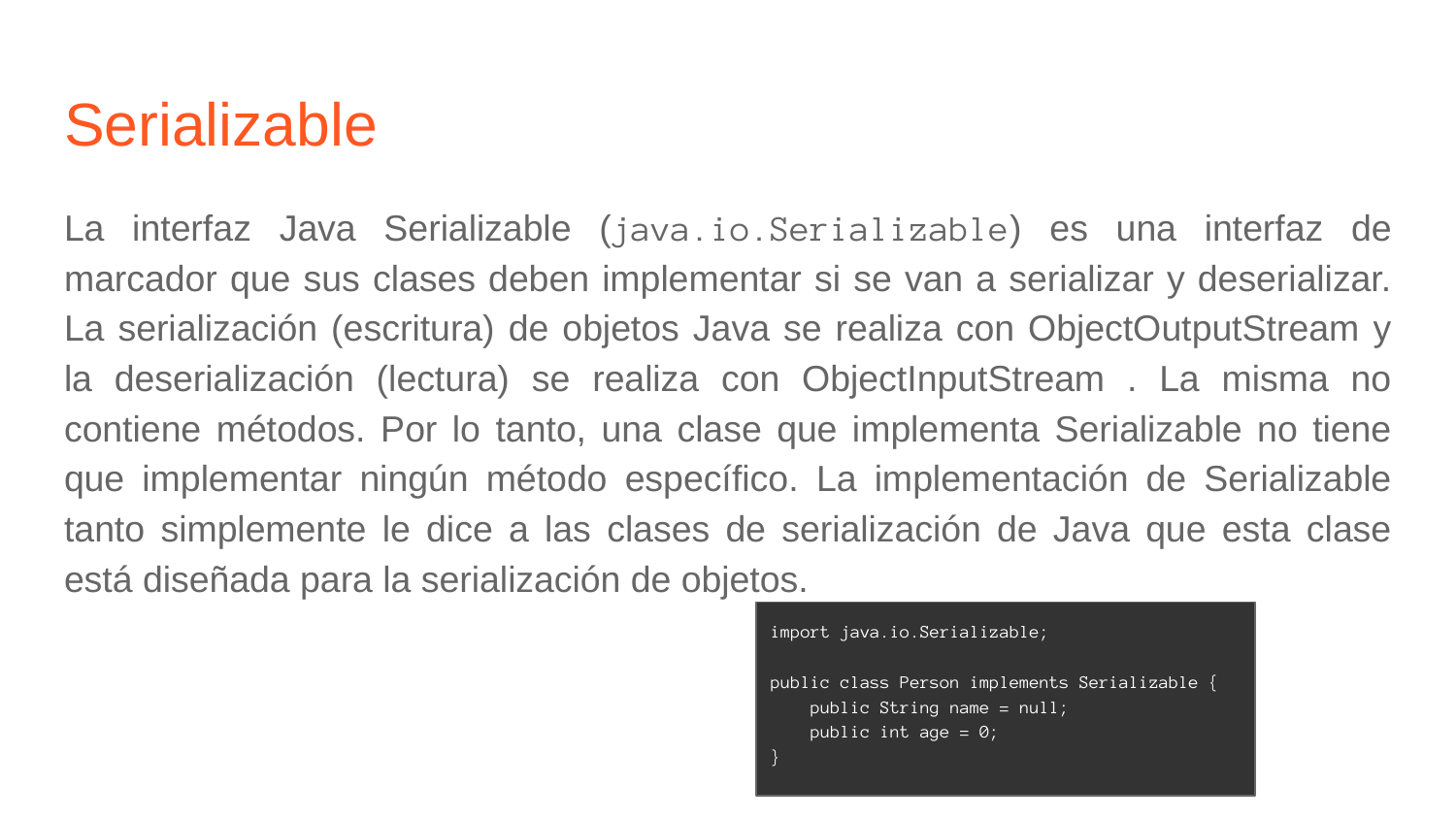

# Serializable
La interfaz Java Serializable (java.io.Serializable) es una interfaz de marcador que sus clases deben implementar si se van a serializar y deserializar. La serialización (escritura) de objetos Java se realiza con ObjectOutputStream y la deserialización (lectura) se realiza con ObjectInputStream . La misma no contiene métodos. Por lo tanto, una clase que implementa Serializable no tiene que implementar ningún método específico. La implementación de Serializable tanto simplemente le dice a las clases de serialización de Java que esta clase está diseñada para la serialización de objetos.
import java.io.Serializable;
public class Person implements Serializable {
    public String name = null;
    public int age = 0;
}